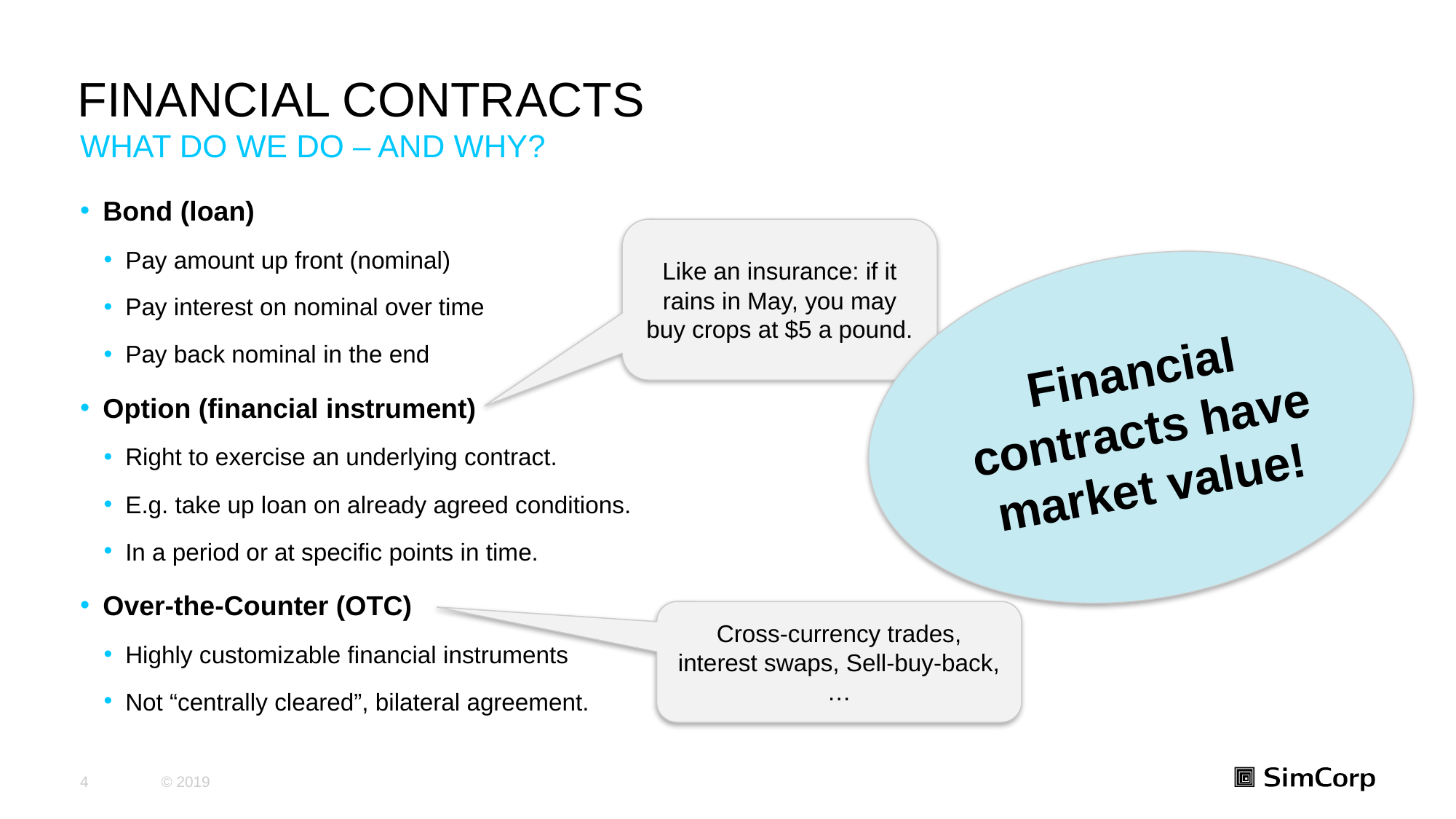

# Financial Contracts
What Do We Do – And Why?
Bond (loan)
Pay amount up front (nominal)
Pay interest on nominal over time
Pay back nominal in the end
Option (financial instrument)
Right to exercise an underlying contract.
E.g. take up loan on already agreed conditions.
In a period or at specific points in time.
Over-the-Counter (OTC)
Highly customizable financial instruments
Not “centrally cleared”, bilateral agreement.
Like an insurance: if it rains in May, you may buy crops at $5 a pound.
Financial contracts have market value!
Cross-currency trades, interest swaps, Sell-buy-back, …
4